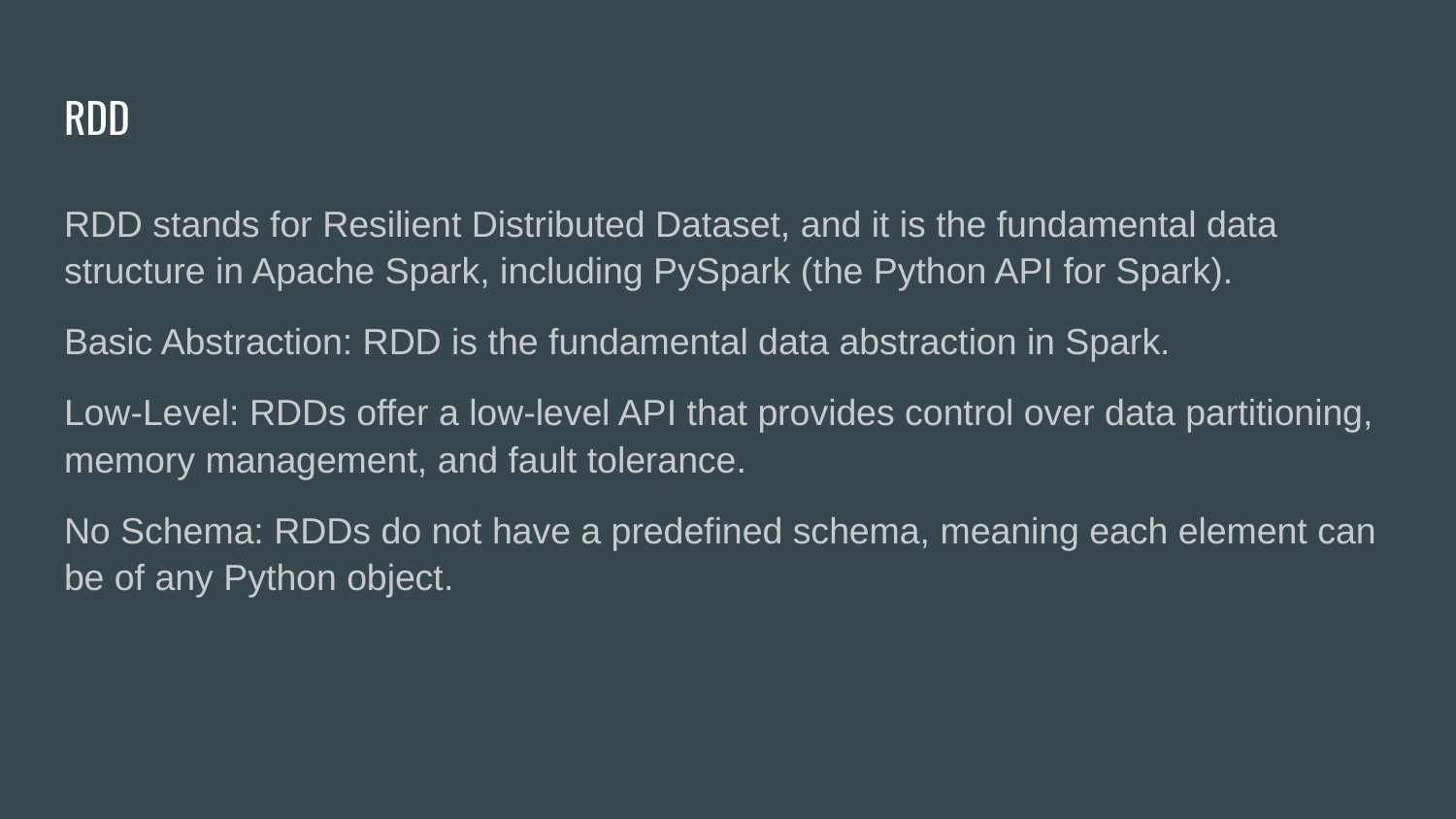

# RDD
RDD stands for Resilient Distributed Dataset, and it is the fundamental data structure in Apache Spark, including PySpark (the Python API for Spark).
Basic Abstraction: RDD is the fundamental data abstraction in Spark.
Low-Level: RDDs offer a low-level API that provides control over data partitioning, memory management, and fault tolerance.
No Schema: RDDs do not have a predefined schema, meaning each element can be of any Python object.